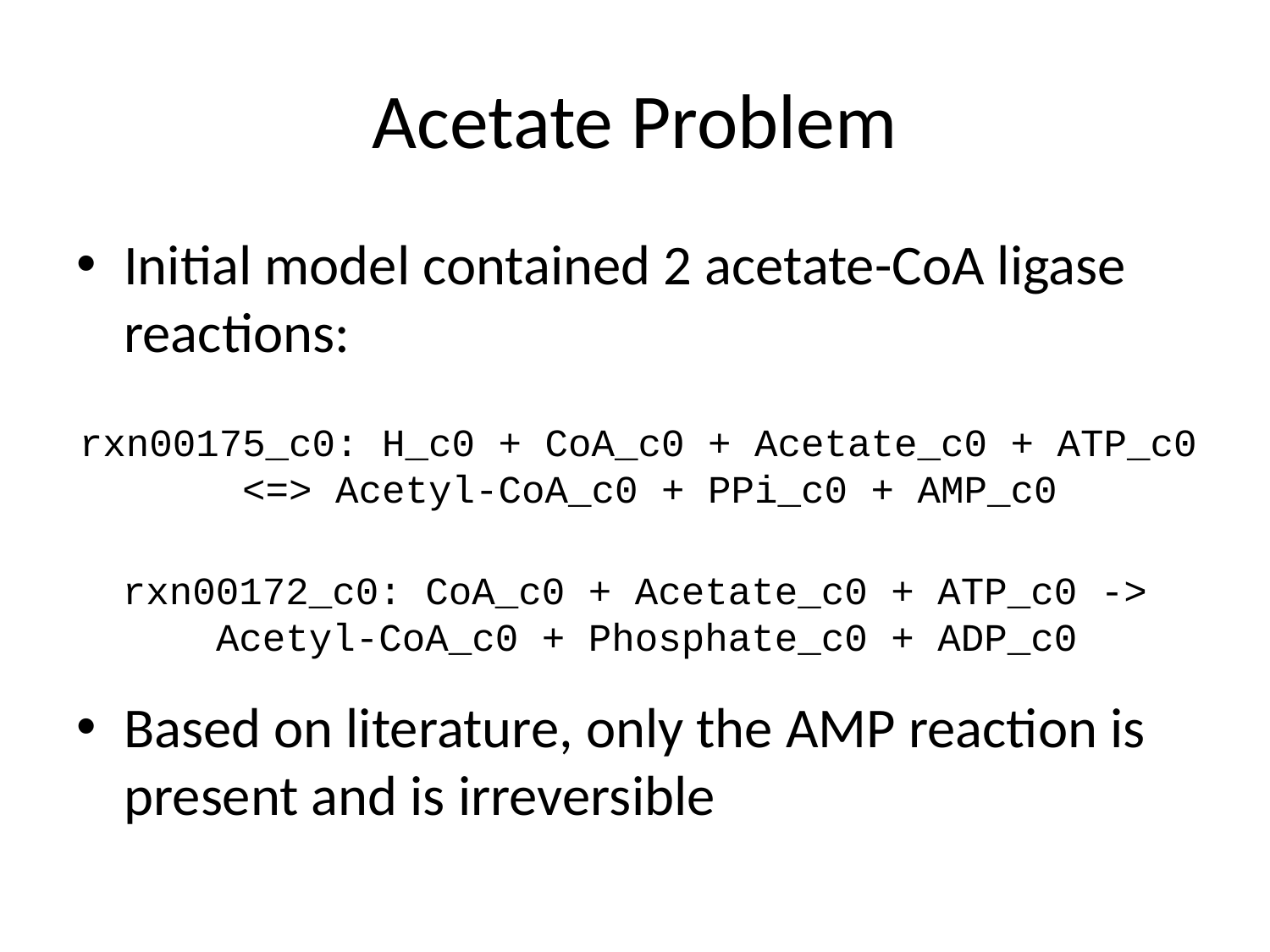

# Acetate Problem
Initial model contained 2 acetate-CoA ligase reactions:

Based on literature, only the AMP reaction is present and is irreversible
rxn00175_c0: H_c0 + CoA_c0 + Acetate_c0 + ATP_c0
 <=> Acetyl-CoA_c0 + PPi_c0 + AMP_c0
rxn00172_c0: CoA_c0 + Acetate_c0 + ATP_c0 ->
 Acetyl-CoA_c0 + Phosphate_c0 + ADP_c0